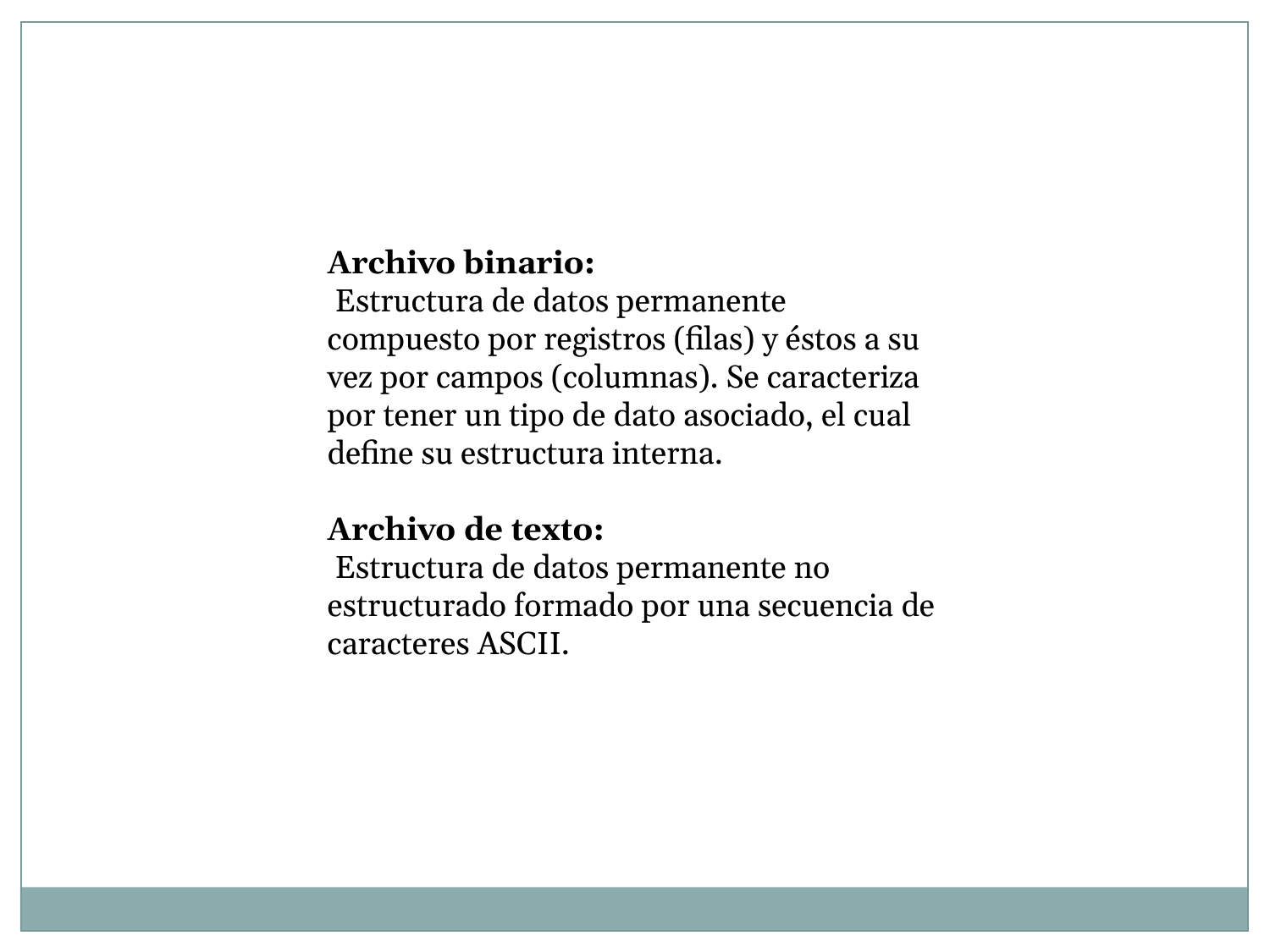

Archivo binario:
 Estructura de datos permanente compuesto por registros (filas) y éstos a su vez por campos (columnas). Se caracteriza por tener un tipo de dato asociado, el cual define su estructura interna.

Archivo de texto:
 Estructura de datos permanente no estructurado formado por una secuencia de caracteres ASCII.